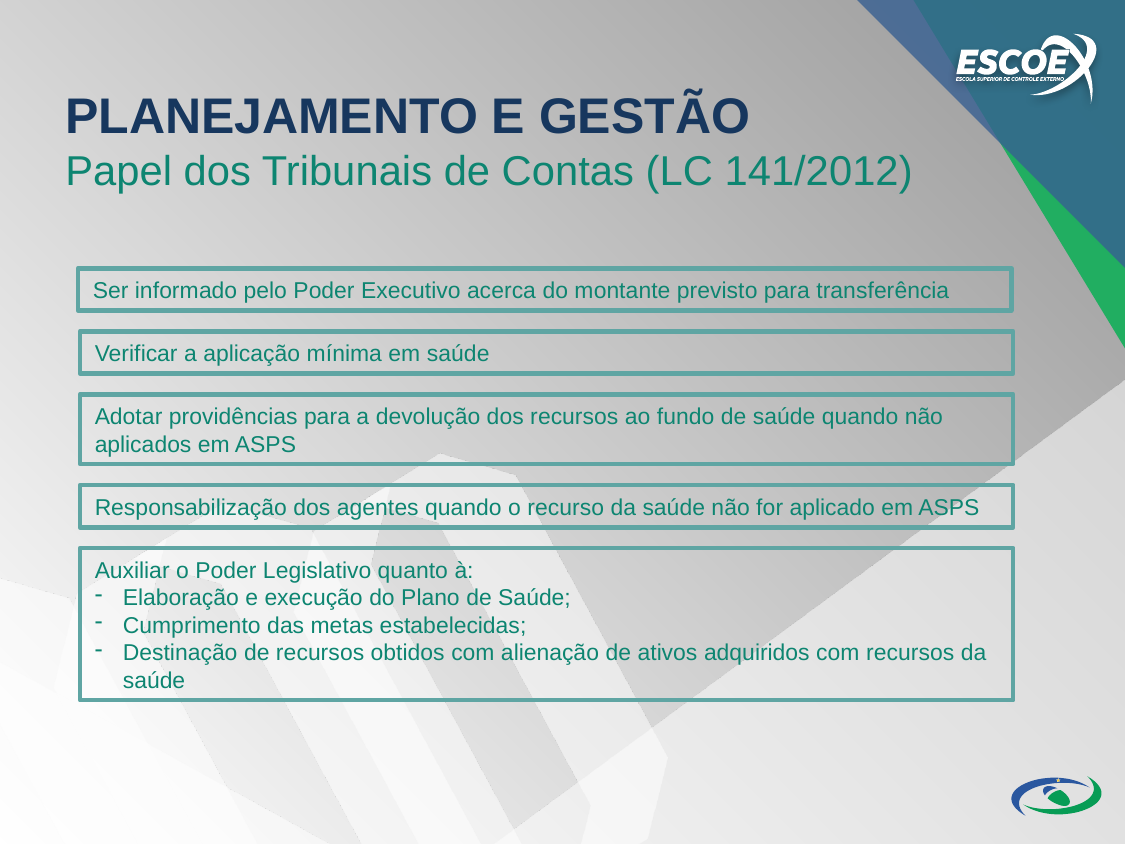

PLANEJAMENTO E GESTÃO
Papel dos Tribunais de Contas (LC 141/2012)
Ser informado pelo Poder Executivo acerca do montante previsto para transferência
Verificar a aplicação mínima em saúde
Adotar providências para a devolução dos recursos ao fundo de saúde quando não aplicados em ASPS
Responsabilização dos agentes quando o recurso da saúde não for aplicado em ASPS
Auxiliar o Poder Legislativo quanto à:
Elaboração e execução do Plano de Saúde;
Cumprimento das metas estabelecidas;
Destinação de recursos obtidos com alienação de ativos adquiridos com recursos da saúde